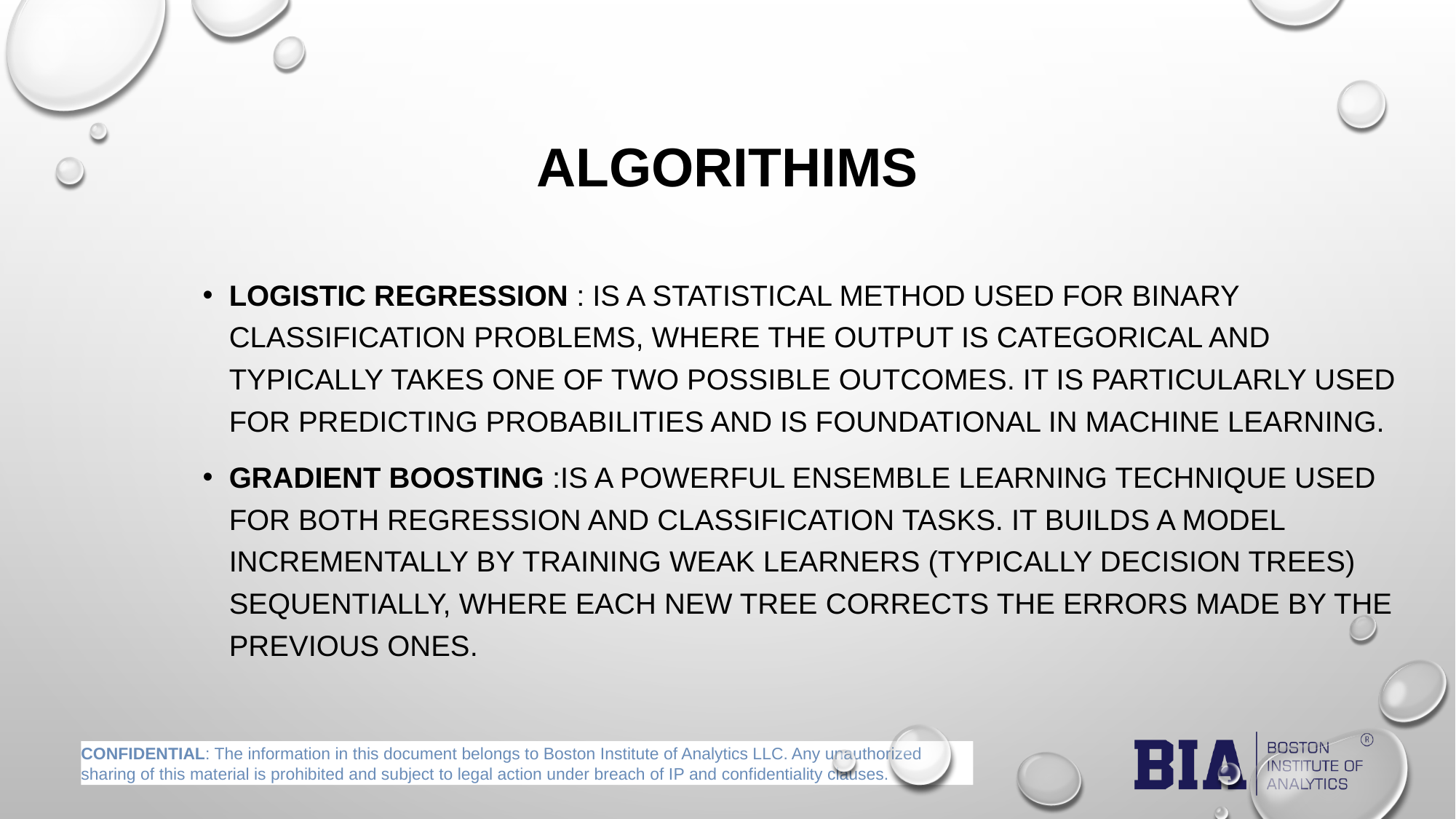

# ALGORITHIMS
Logistic Regression : is a statistical method used for binary classification problems, where the output is categorical and typically takes one of two possible outcomes. It is particularly used for predicting probabilities and is foundational in machine learning.
Gradient Boosting :is a powerful ensemble learning technique used for both regression and classification tasks. It builds a model incrementally by training weak learners (typically decision trees) sequentially, where each new tree corrects the errors made by the previous ones.